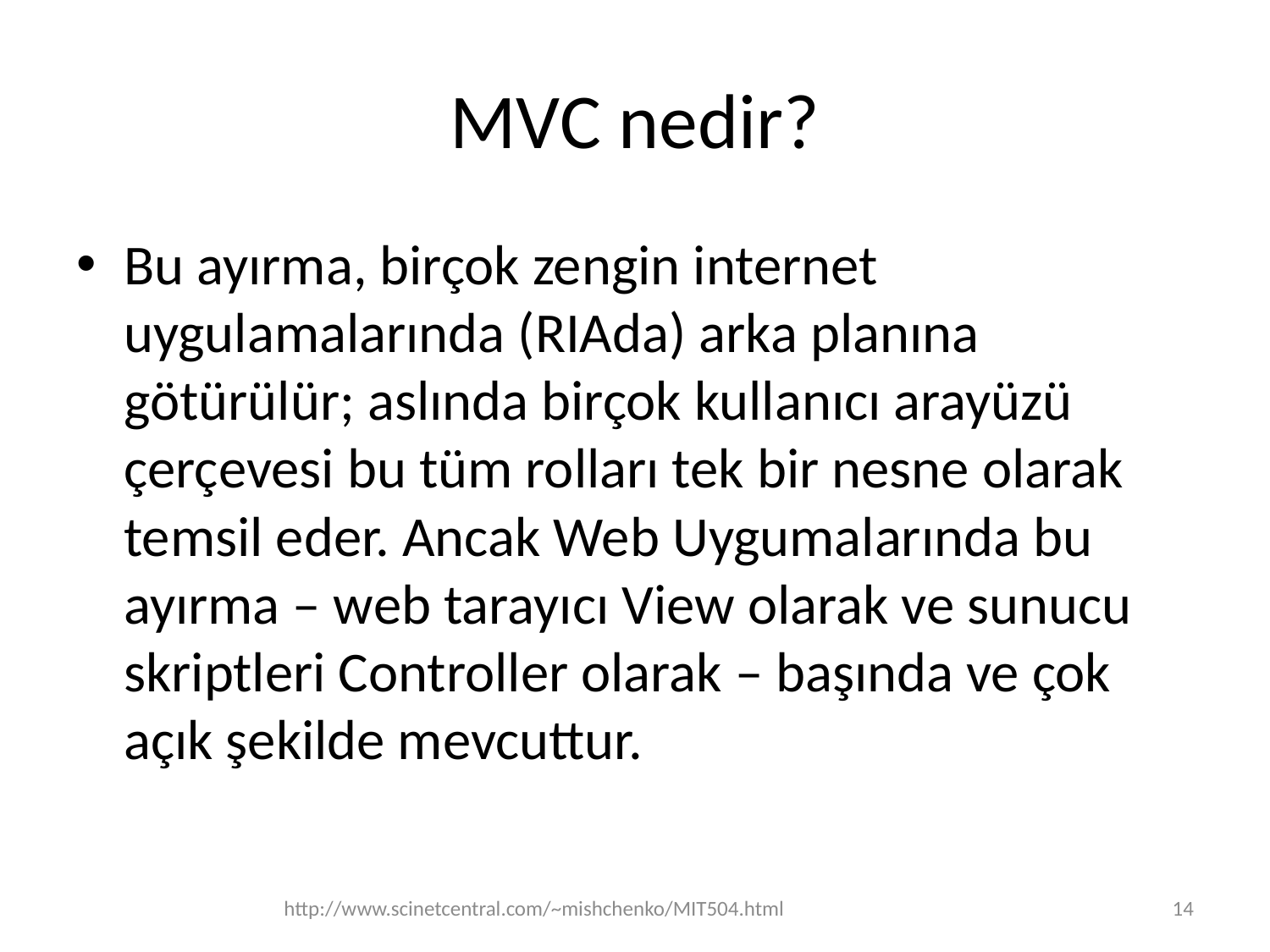

# MVC nedir?
Bu ayırma, birçok zengin internet uygulamalarında (RIAda) arka planına götürülür; aslında birçok kullanıcı arayüzü çerçevesi bu tüm rolları tek bir nesne olarak temsil eder. Ancak Web Uygumalarında bu ayırma – web tarayıcı View olarak ve sunucu skriptleri Controller olarak – başında ve çok açık şekilde mevcuttur.
http://www.scinetcentral.com/~mishchenko/MIT504.html
14